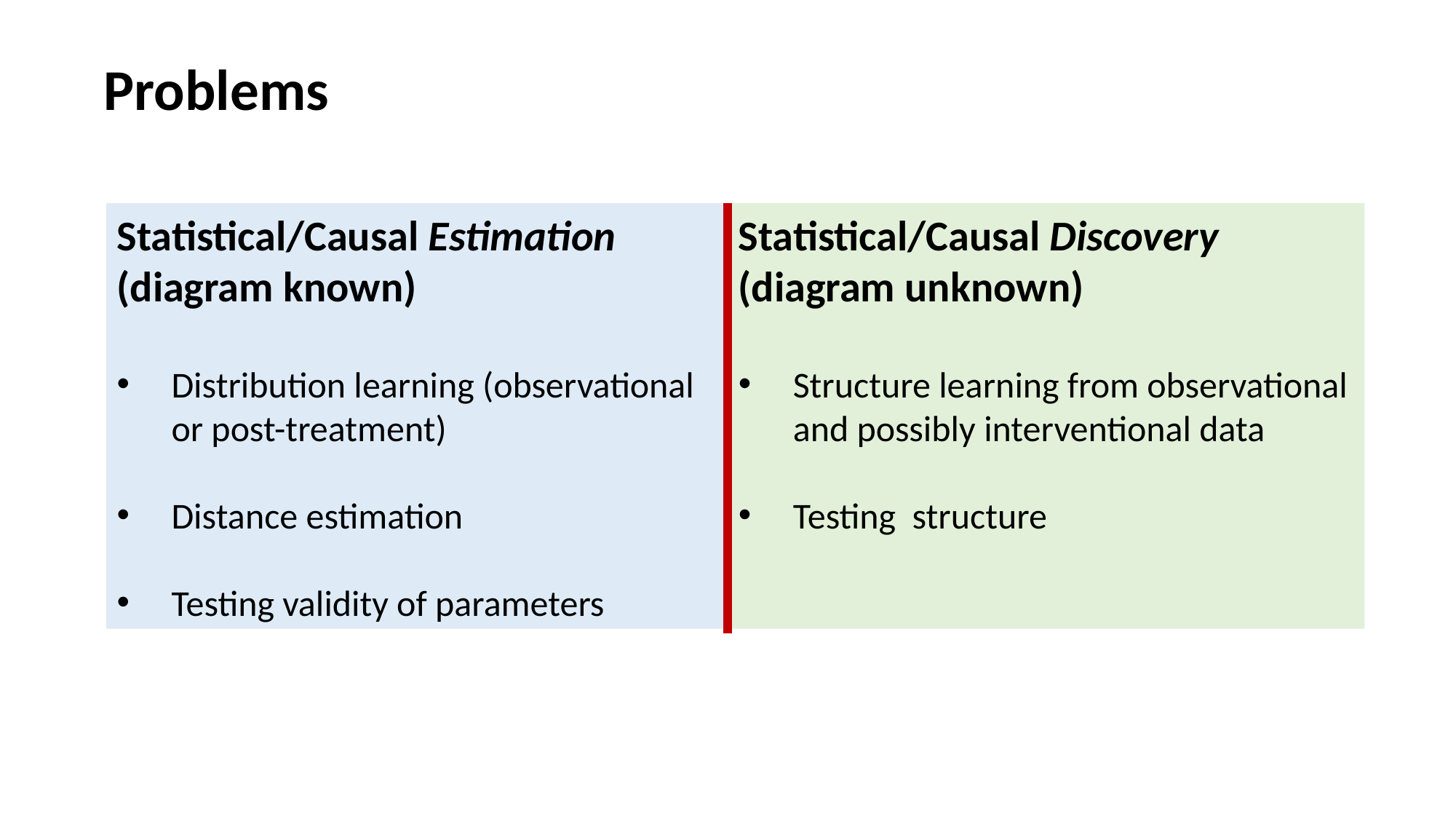

Problems
Statistical/Causal Estimation (diagram known)

Distribution learning (observational or post-treatment)

Distance estimation

Testing validity of parameters
Statistical/Causal Discovery (diagram unknown)

Structure learning from observational and possibly interventional data

Testing  structure